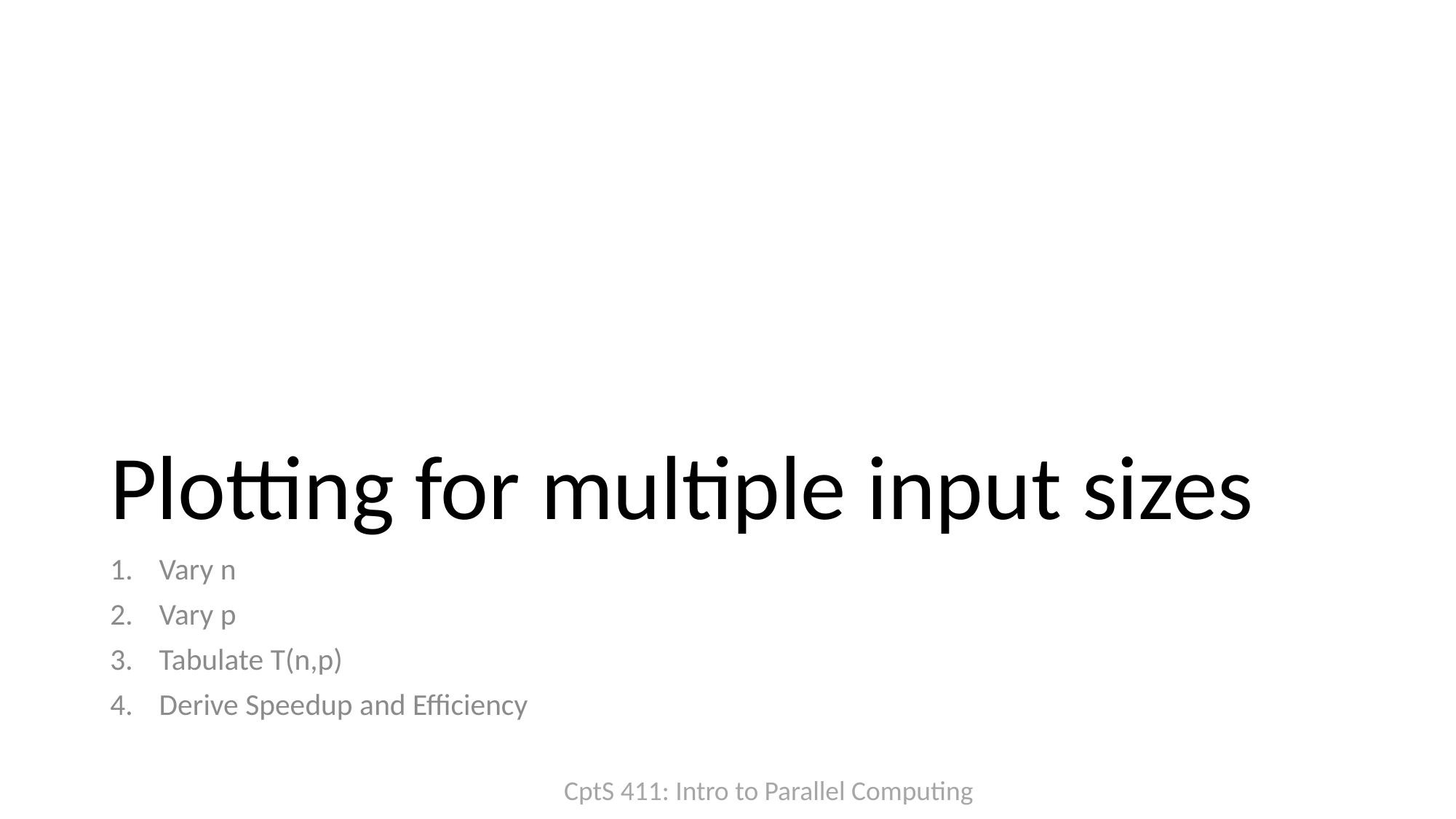

# Plotting for multiple input sizes
Vary n
Vary p
Tabulate T(n,p)
Derive Speedup and Efficiency
CptS 411: Intro to Parallel Computing